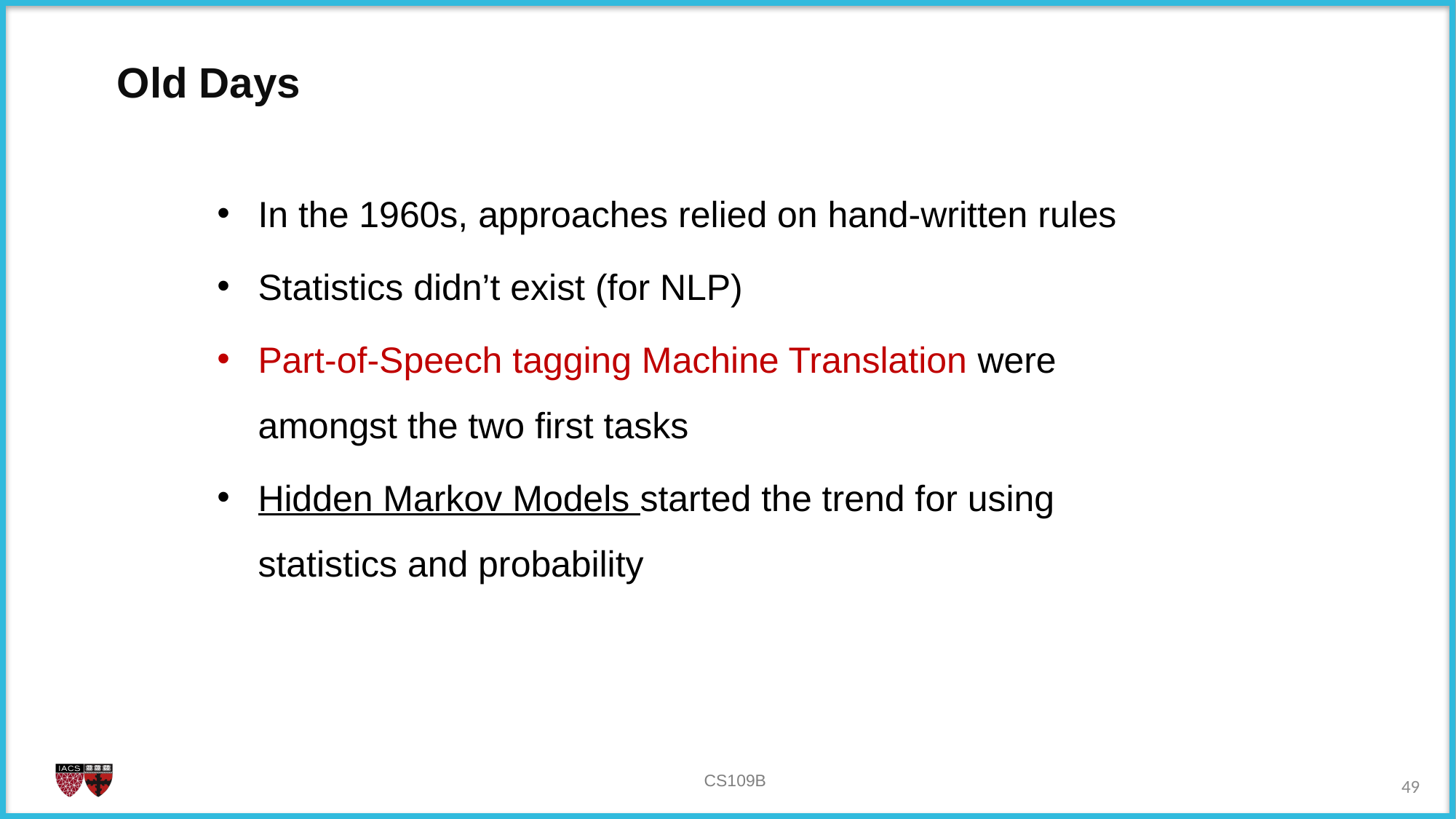

Old Days
In the 1960s, approaches relied on hand-written rules
Statistics didn’t exist (for NLP)
Part-of-Speech tagging Machine Translation were amongst the two first tasks
Hidden Markov Models started the trend for using statistics and probability
49